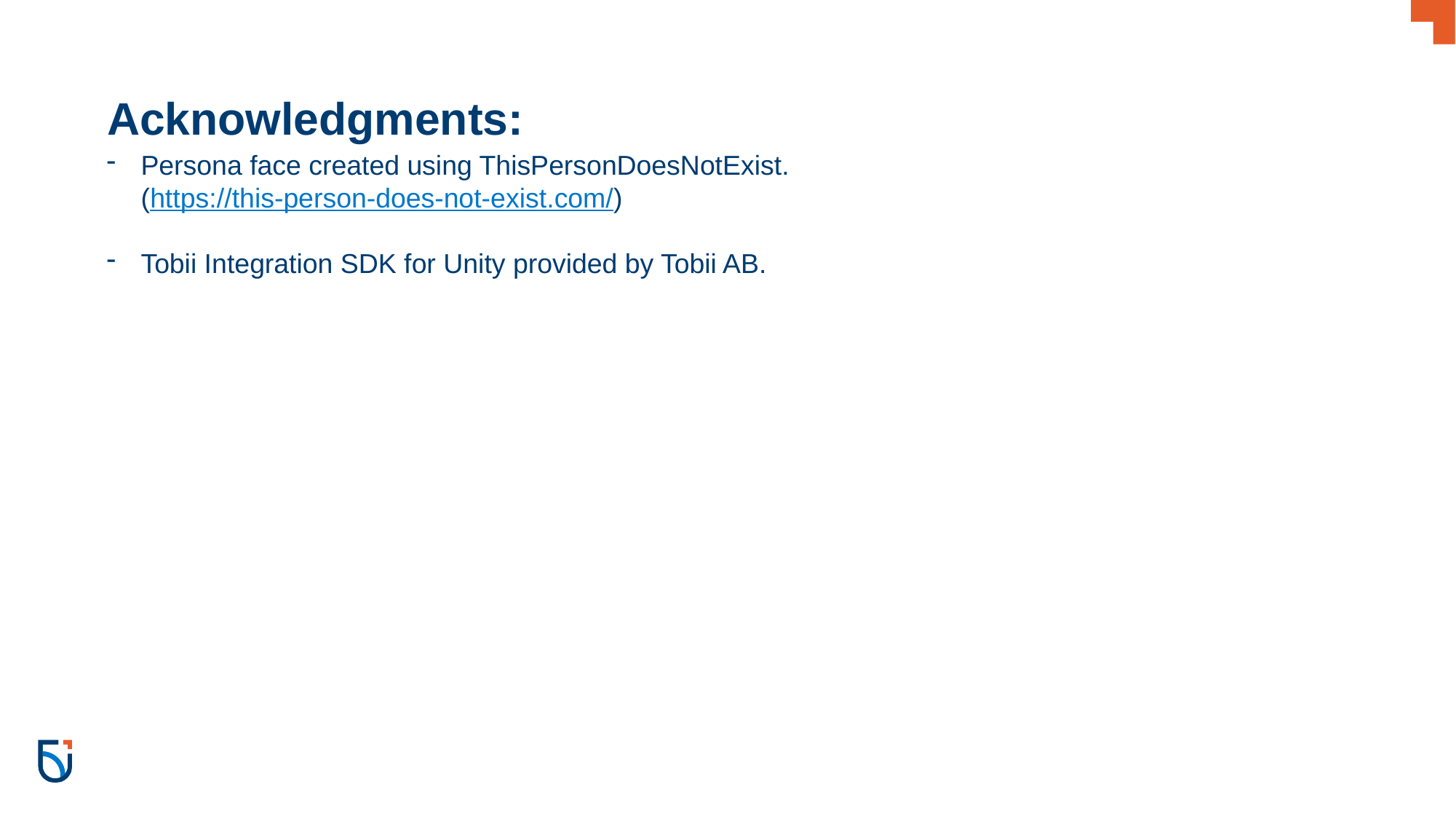

# Acknowledgments:
Persona face created using ThisPersonDoesNotExist.
(https://this-person-does-not-exist.com/)

Tobii Integration SDK for Unity provided by Tobii AB.